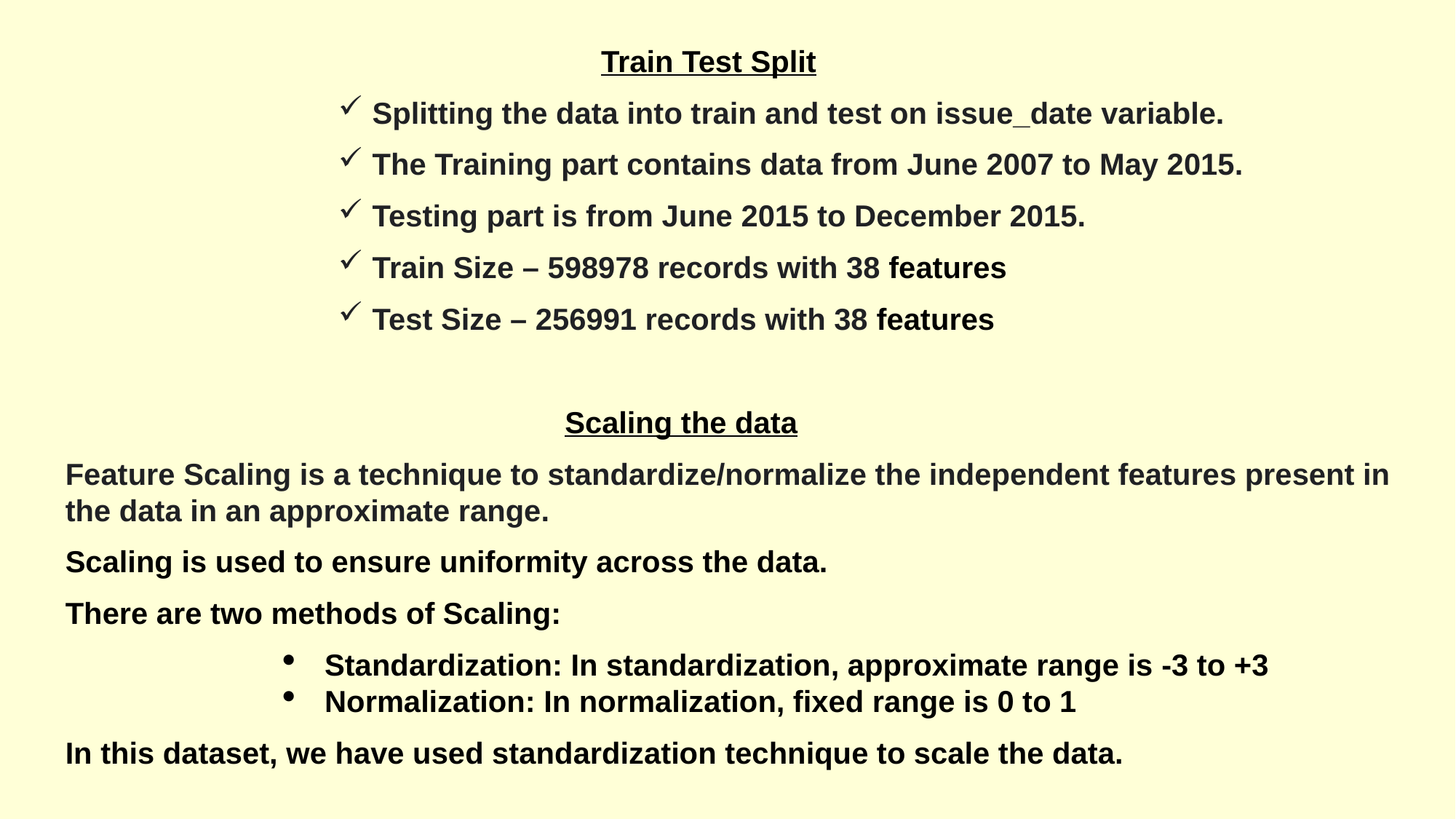

Train Test Split
Splitting the data into train and test on issue_date variable.
The Training part contains data from June 2007 to May 2015.
Testing part is from June 2015 to December 2015.
Train Size – 598978 records with 38 features
Test Size – 256991 records with 38 features

 					 Scaling the data
Feature Scaling is a technique to standardize/normalize the independent features present in the data in an approximate range.
Scaling is used to ensure uniformity across the data.
There are two methods of Scaling:
Standardization: In standardization, approximate range is -3 to +3
Normalization: In normalization, fixed range is 0 to 1
In this dataset, we have used standardization technique to scale the data.